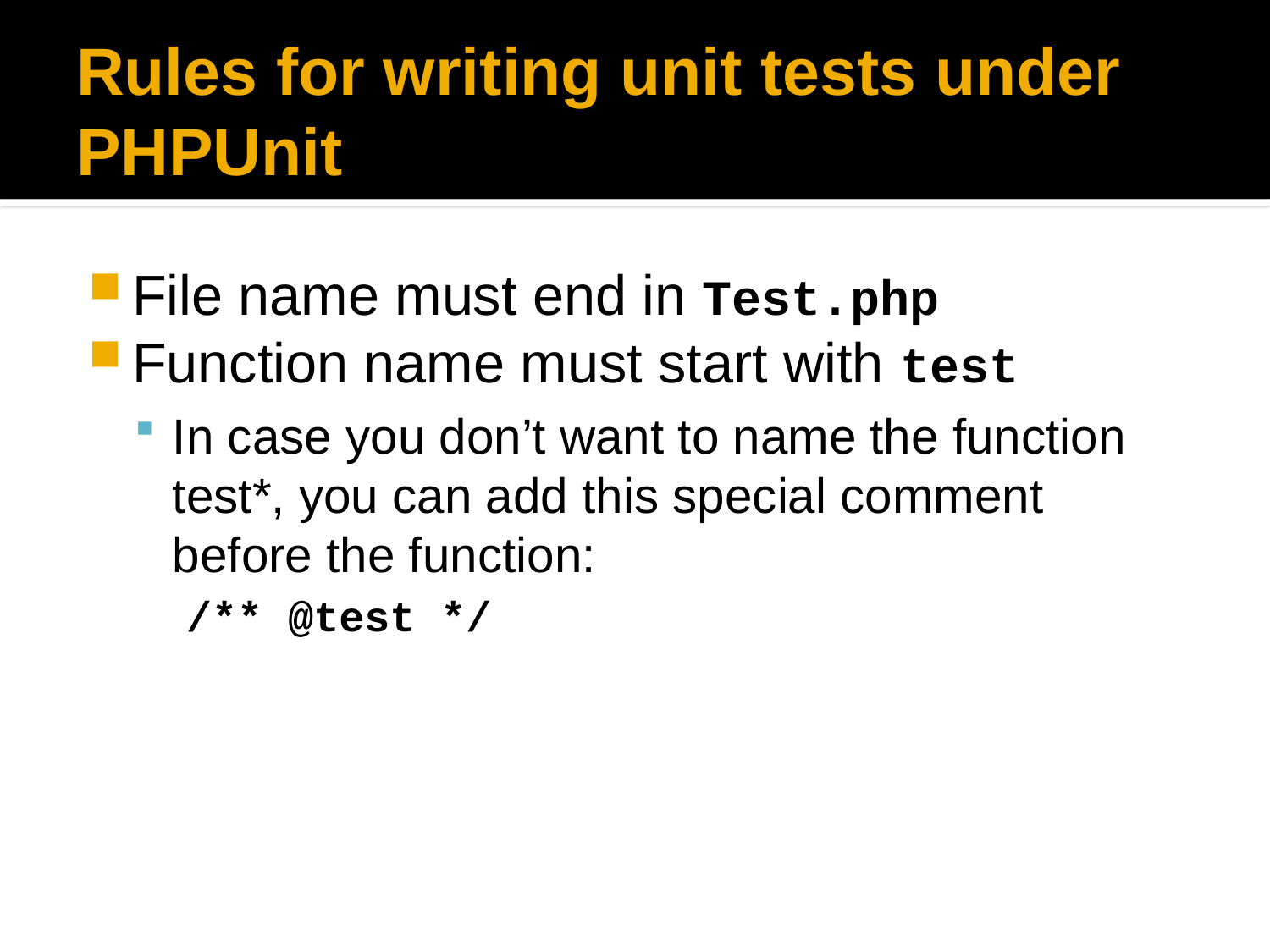

# Rules for writing unit tests under PHPUnit
File name must end in Test.php
Function name must start with test
In case you don’t want to name the function test*, you can add this special comment before the function:
 /** @test */